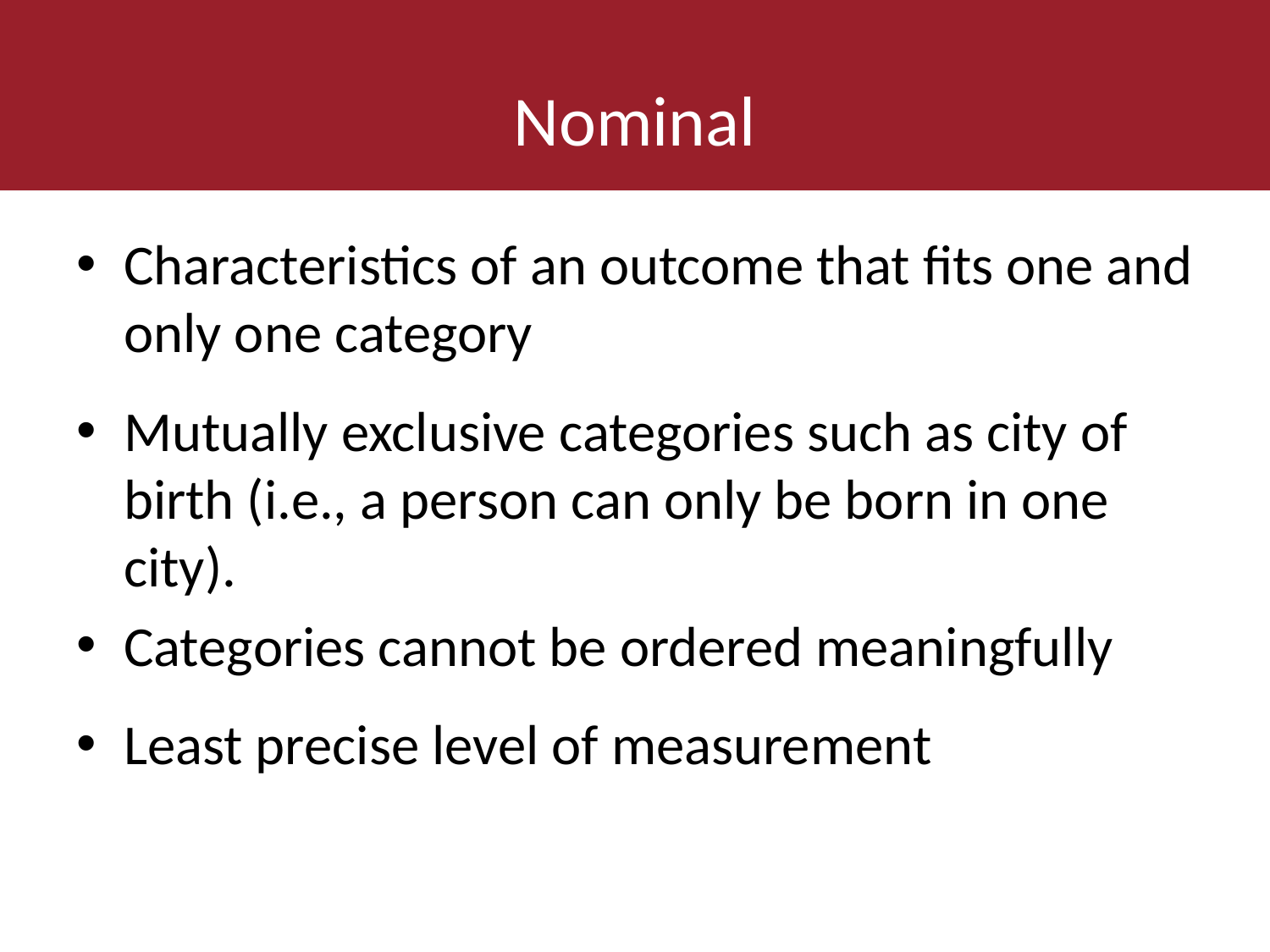

# Nominal
Characteristics of an outcome that fits one and only one category

Mutually exclusive categories such as city of birth (i.e., a person can only be born in one city).
Categories cannot be ordered meaningfully

Least precise level of measurement